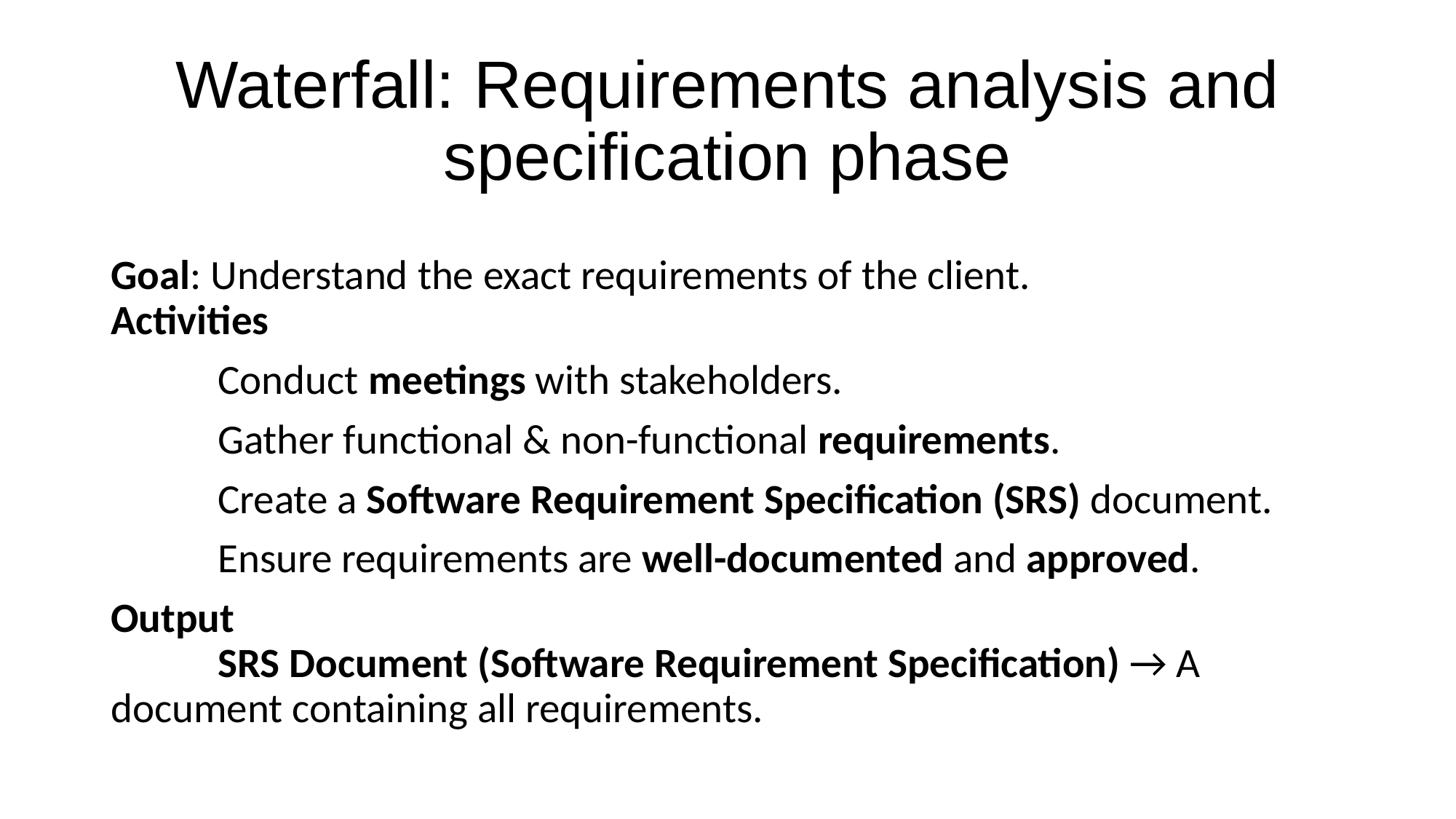

# Waterfall: Requirements analysis and specification phase
Goal: Understand the exact requirements of the client.
Activities
	Conduct meetings with stakeholders.
	Gather functional & non-functional requirements.
	Create a Software Requirement Specification (SRS) document.
	Ensure requirements are well-documented and approved.
Output
	SRS Document (Software Requirement Specification) → A document containing all requirements.